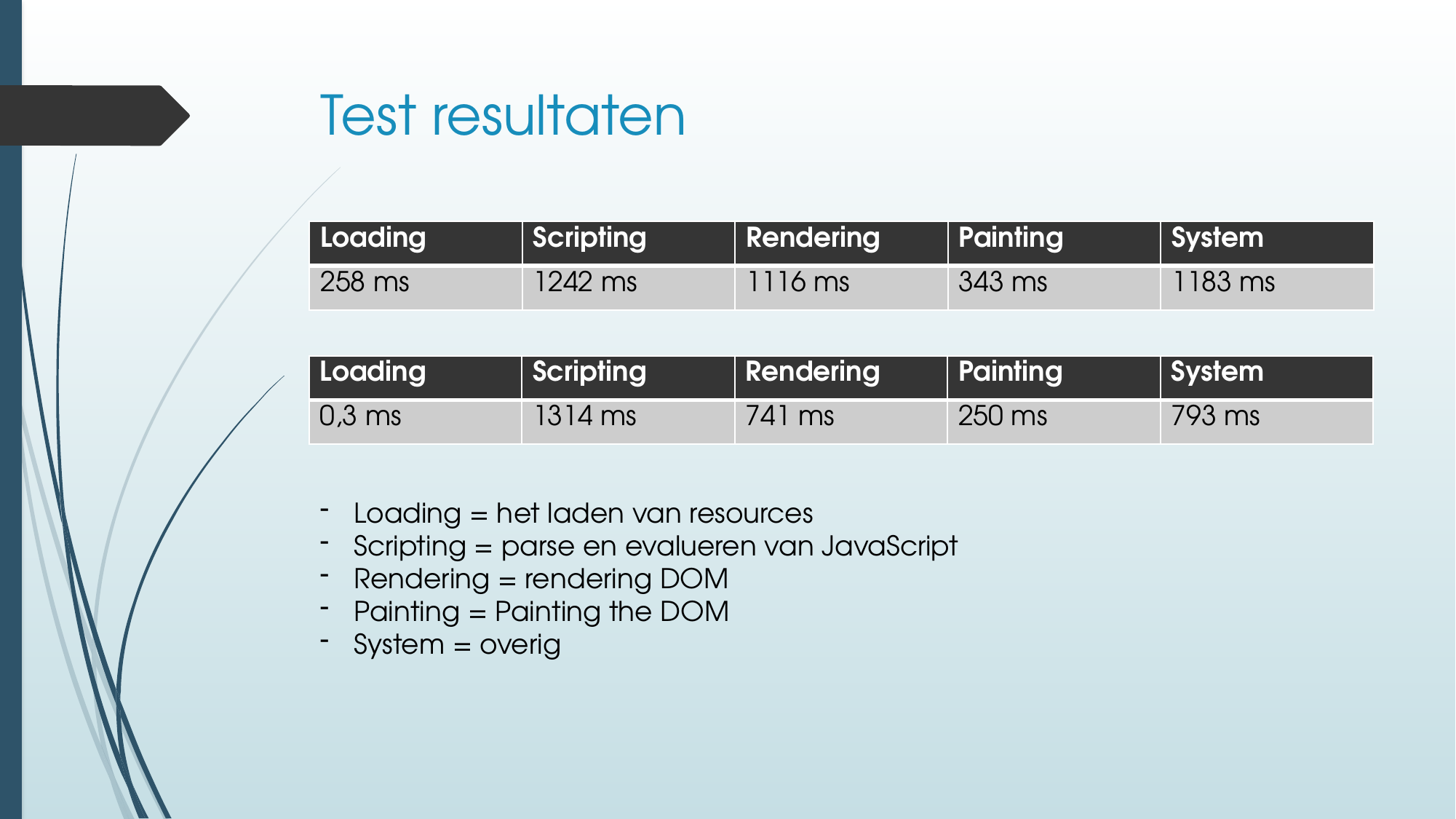

# Test resultaten
| Loading | Scripting | Rendering | Painting | System |
| --- | --- | --- | --- | --- |
| 258 ms | 1242 ms | 1116 ms | 343 ms | 1183 ms |
| Loading | Scripting | Rendering | Painting | System |
| --- | --- | --- | --- | --- |
| 0,3 ms | 1314 ms | 741 ms | 250 ms | 793 ms |
Loading = het laden van resources
Scripting = parse en evalueren van JavaScript
Rendering = rendering DOM
Painting = Painting the DOM
System = overig